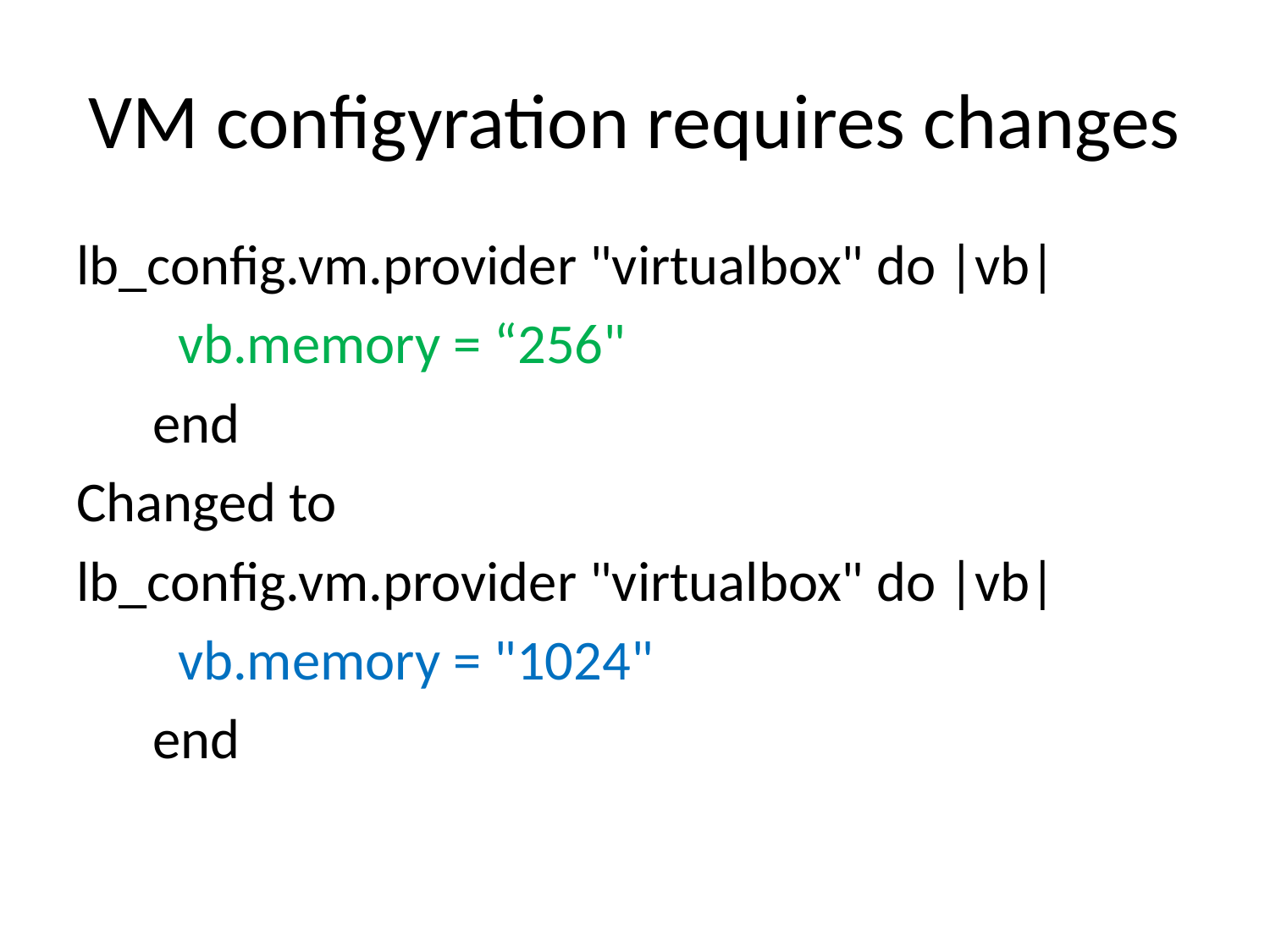

# VM configyration requires changes
lb_config.vm.provider "virtualbox" do |vb|
        vb.memory = “256"
      end
Changed to
lb_config.vm.provider "virtualbox" do |vb|
        vb.memory = "1024"
      end